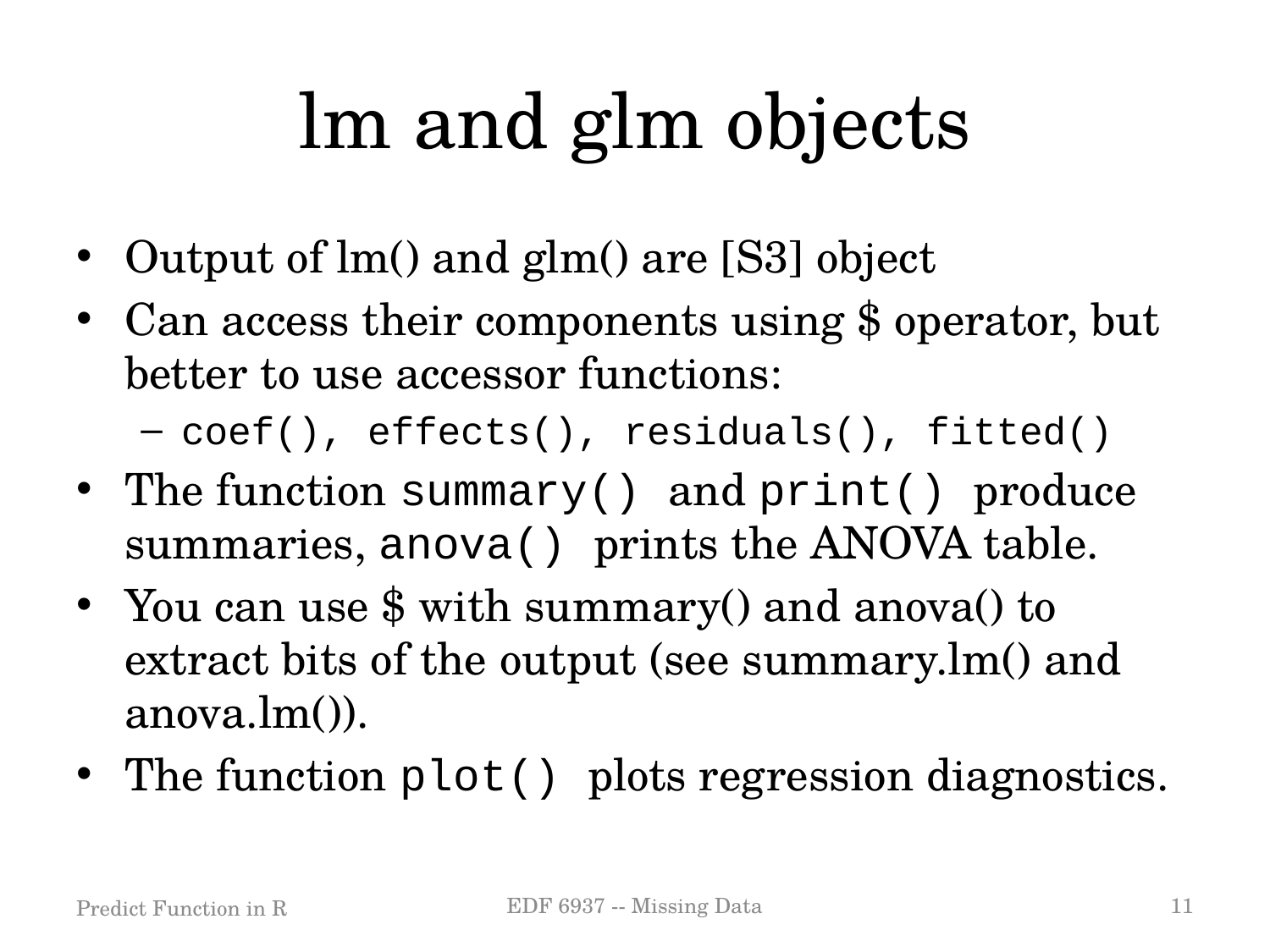

# lm and glm objects
Output of lm() and glm() are [S3] object
Can access their components using $ operator, but better to use accessor functions:
coef(), effects(), residuals(), fitted()
The function summary() and print() produce summaries, anova() prints the ANOVA table.
You can use $ with summary() and anova() to extract bits of the output (see summary.lm() and anova.lm()).
The function plot() plots regression diagnostics.

Predict Function in R
EDF 6937 -- Missing Data
11